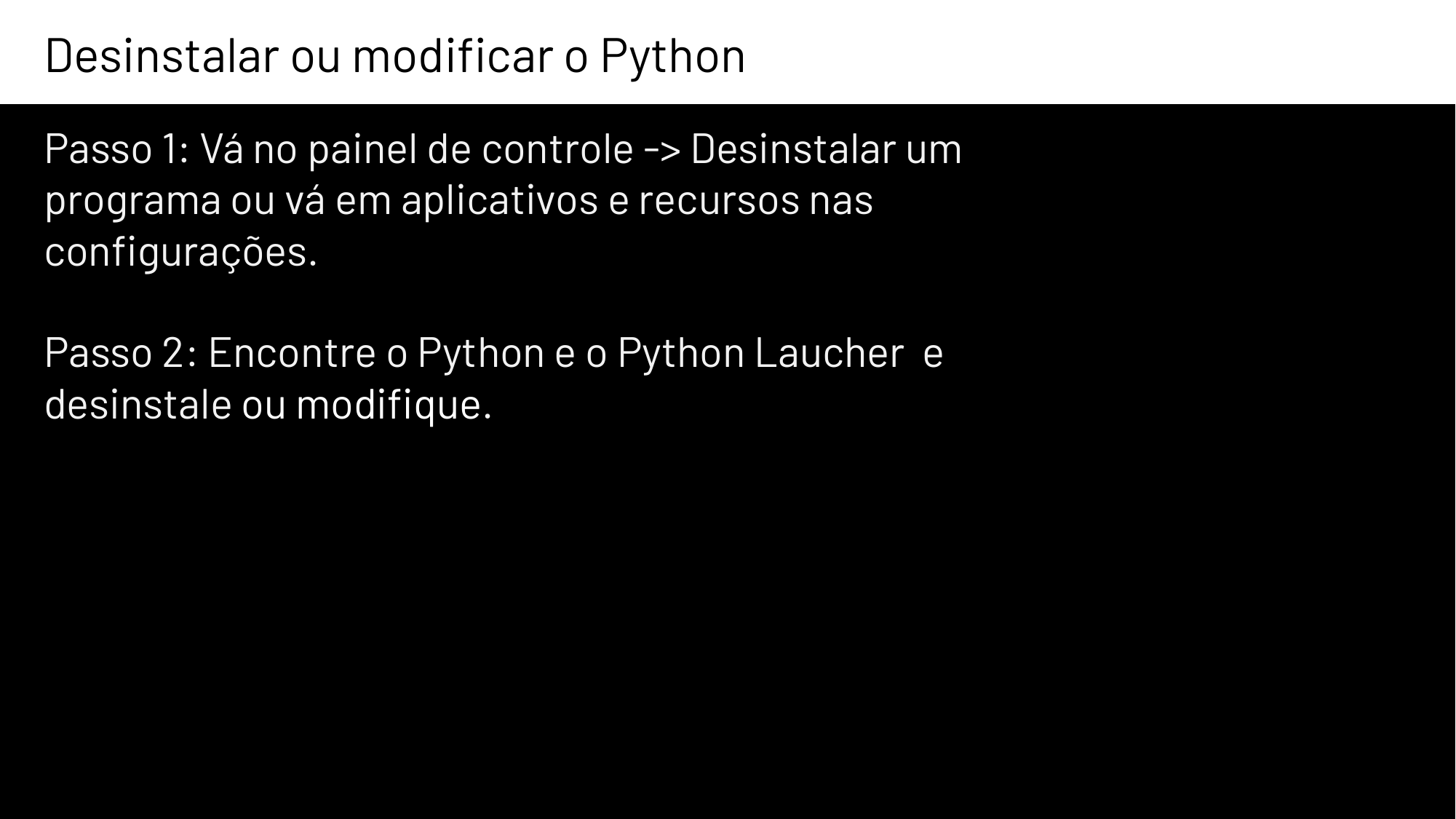

Desinstalar ou modificar o Python

Passo 1: Vá no painel de controle -> Desinstalar um programa ou vá em aplicativos e recursos nas configurações.

Passo 2: Encontre o Python e o Python Laucher  e desinstale ou modifique.